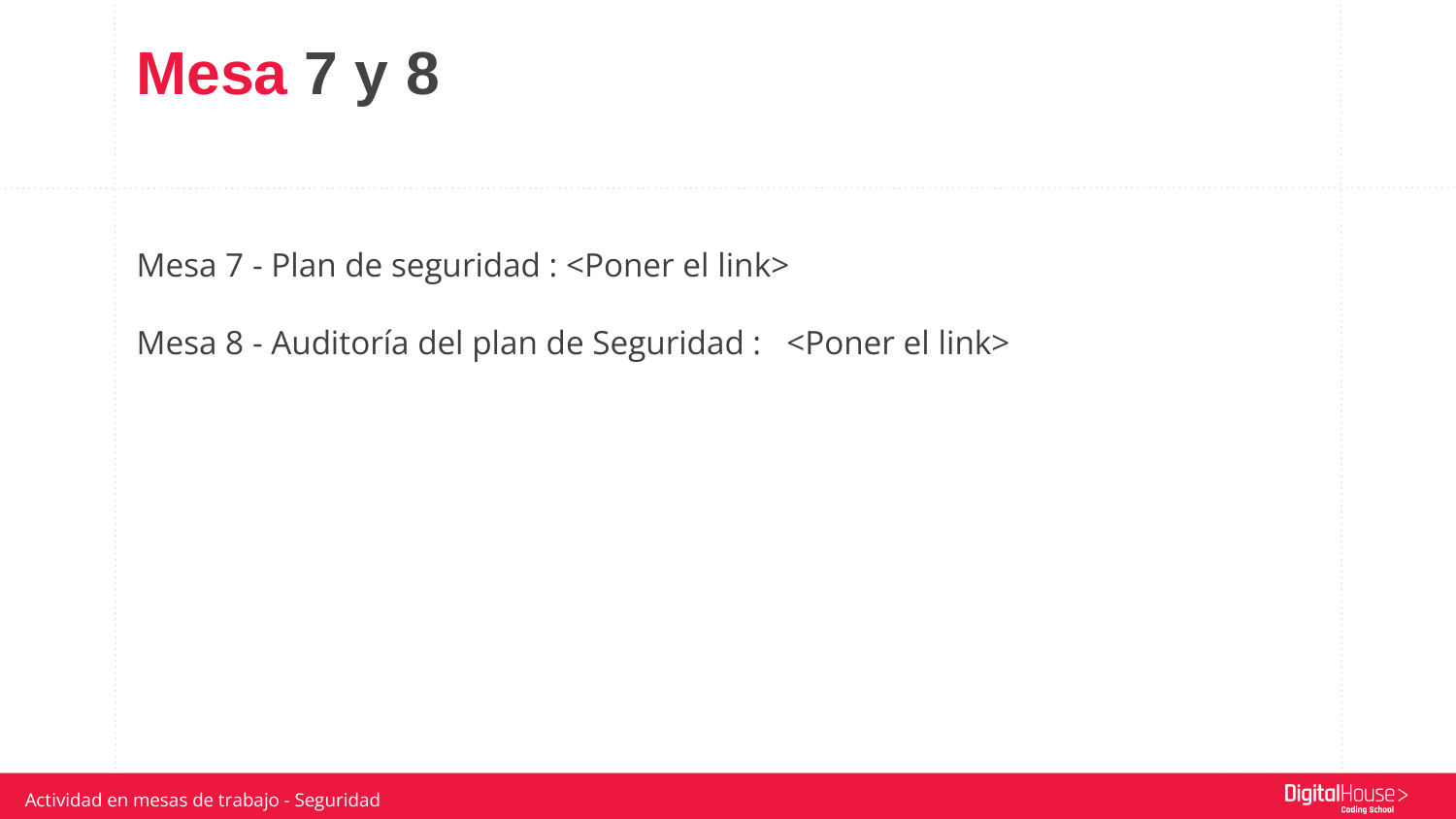

Mesa 7 y 8
Mesa 7 - Plan de seguridad : <Poner el link>
Mesa 8 - Auditoría del plan de Seguridad :   <Poner el link>